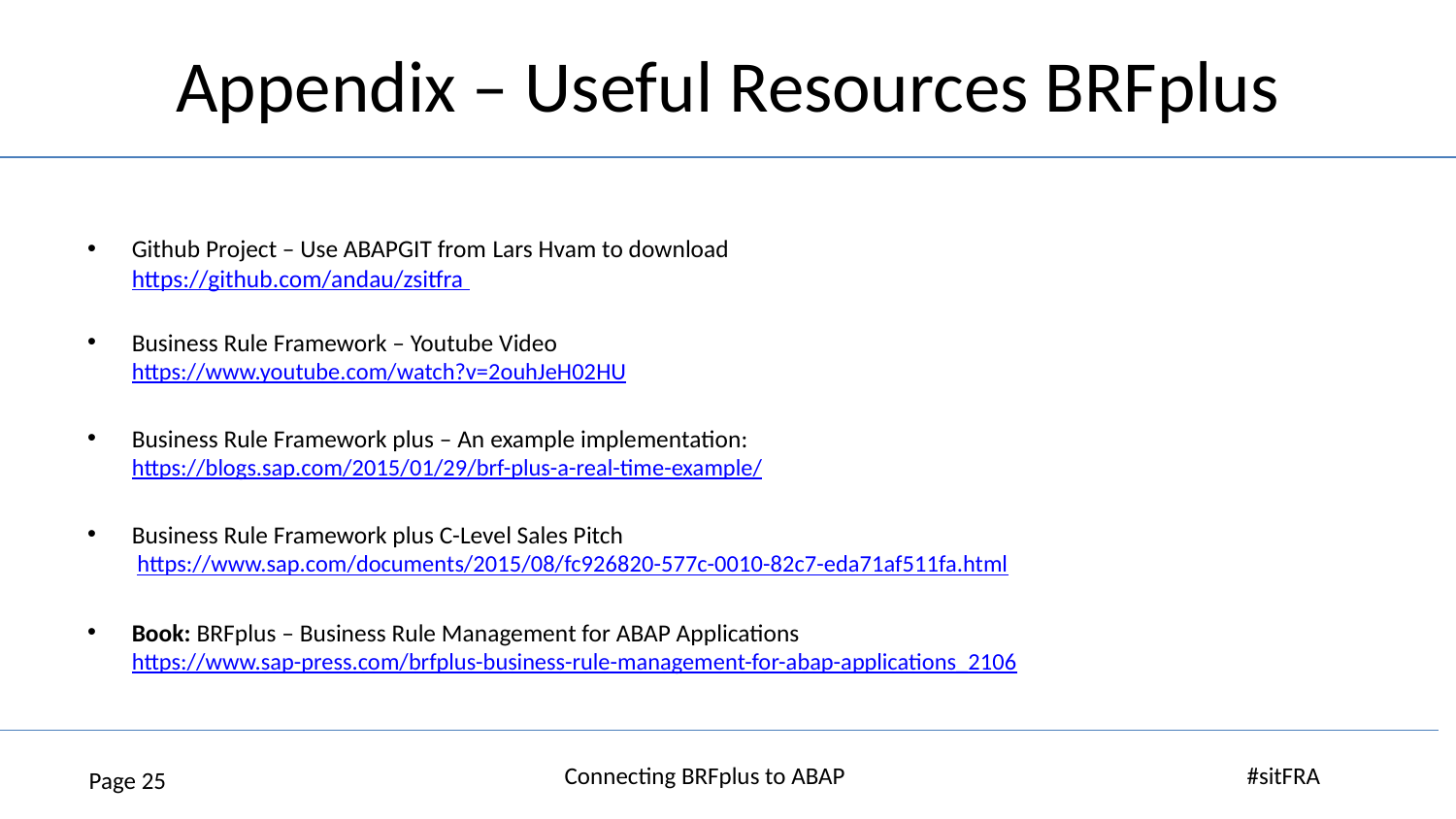

# Appendix – Useful Resources BRFplus

Github Project – Use ABAPGIT from Lars Hvam to download
https://github.com/andau/zsitfra
Business Rule Framework – Youtube Video
https://www.youtube.com/watch?v=2ouhJeH02HU

Business Rule Framework plus – An example implementation:
https://blogs.sap.com/2015/01/29/brf-plus-a-real-time-example/

Business Rule Framework plus C-Level Sales Pitch
 https://www.sap.com/documents/2015/08/fc926820-577c-0010-82c7-eda71af511fa.html

Book: BRFplus – Business Rule Management for ABAP Applications
https://www.sap-press.com/brfplus-business-rule-management-for-abap-applications_2106